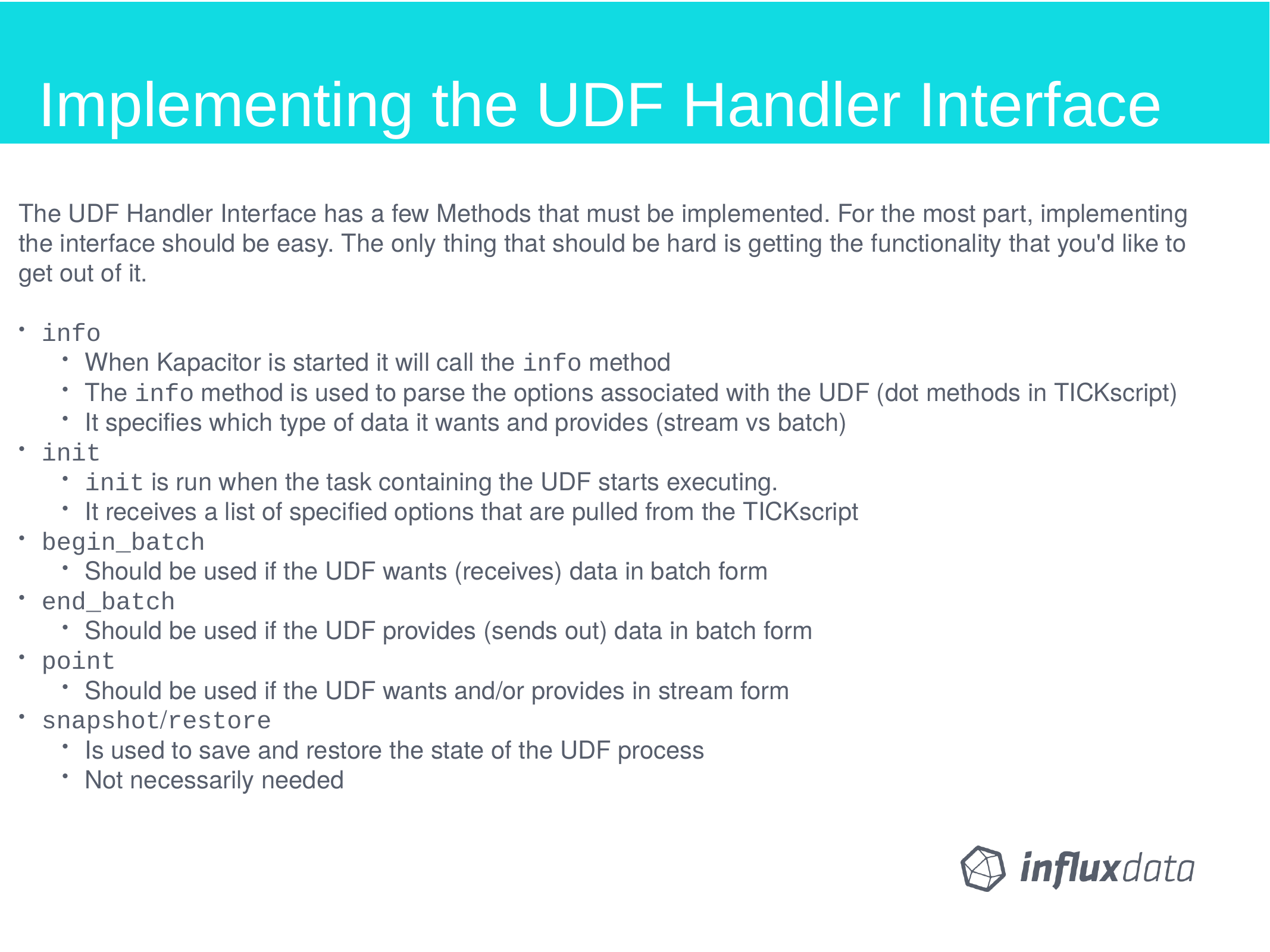

Implementing the UDF Handler Interface
The UDF Handler Interface has a few Methods that must be implemented. For the most part, implementing the interface should be easy. The only thing that should be hard is getting the functionality that you'd like to get out of it.

info
When Kapacitor is started it will call the info method
The info method is used to parse the options associated with the UDF (dot methods in TICKscript)
It specifies which type of data it wants and provides (stream vs batch)
init
init is run when the task containing the UDF starts executing.
It receives a list of specified options that are pulled from the TICKscript
begin_batch
Should be used if the UDF wants (receives) data in batch form
end_batch
Should be used if the UDF provides (sends out) data in batch form
point
Should be used if the UDF wants and/or provides in stream form
snapshot/restore
Is used to save and restore the state of the UDF process
Not necessarily needed